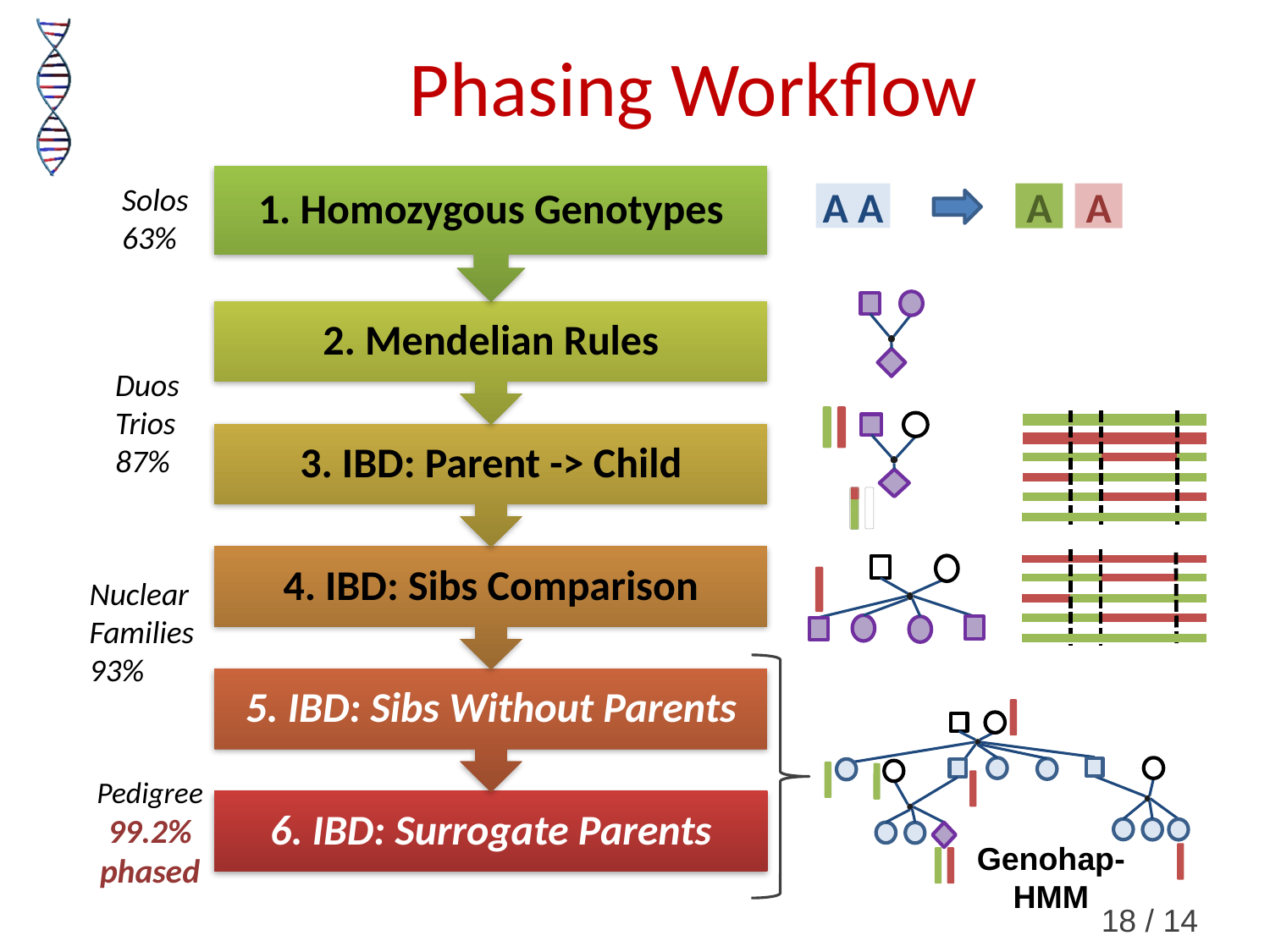

# Phasing Workflow
6. IBD: Surrogate Parents
5. IBD: Sibs Without Parents
4. IBD: Sibs Comparison
3. IBD: Parent -> Child
2. Mendelian Rules
1. Homozygous Genotypes
Solos
63%
A A
A
A

Duos
Trios
87%

Nuclear Families
93%

Pedigree
99.2% phased
Genohap-HMM